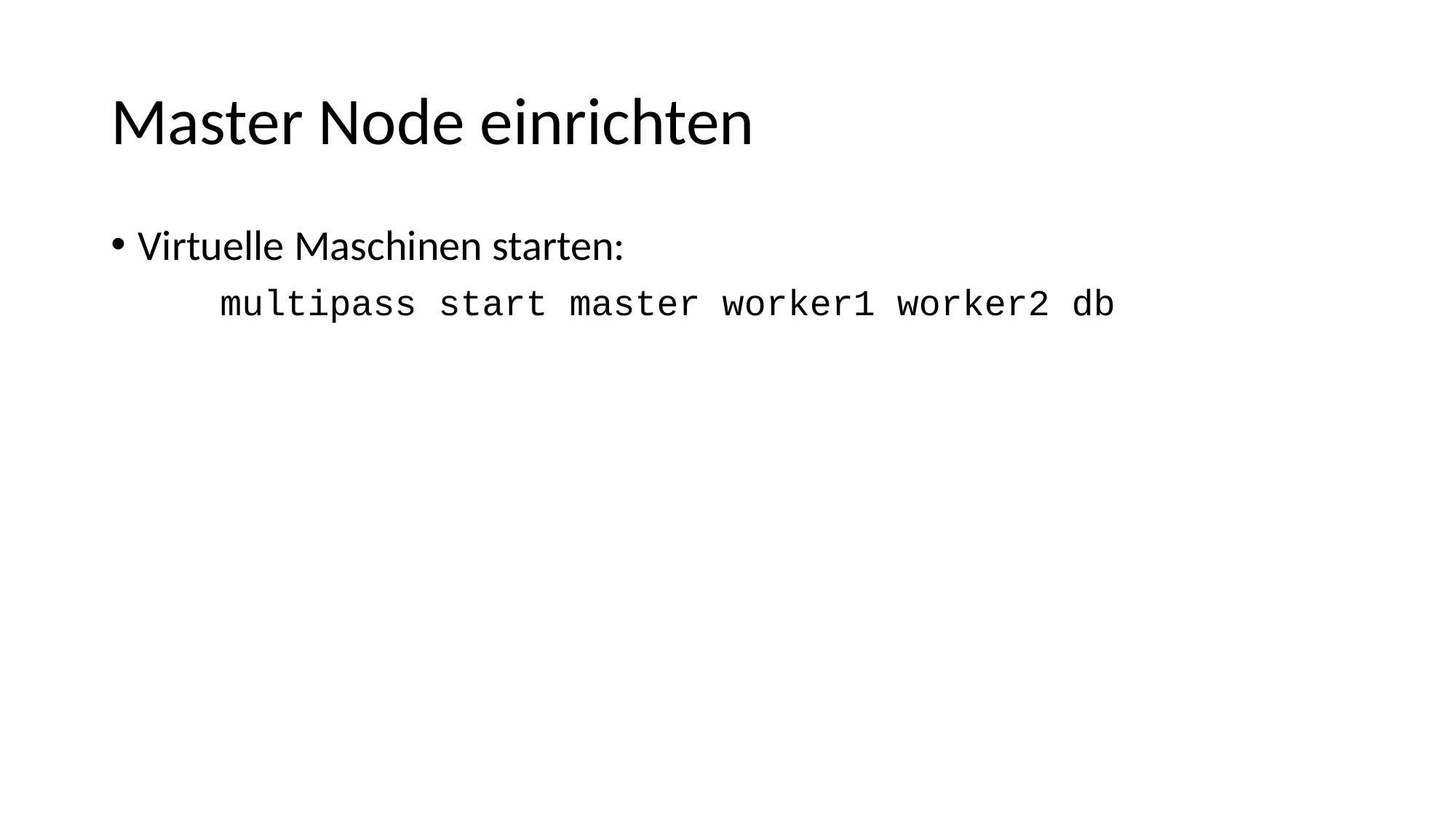

# Master Node einrichten
Virtuelle Maschinen starten:
	multipass start master worker1 worker2 db